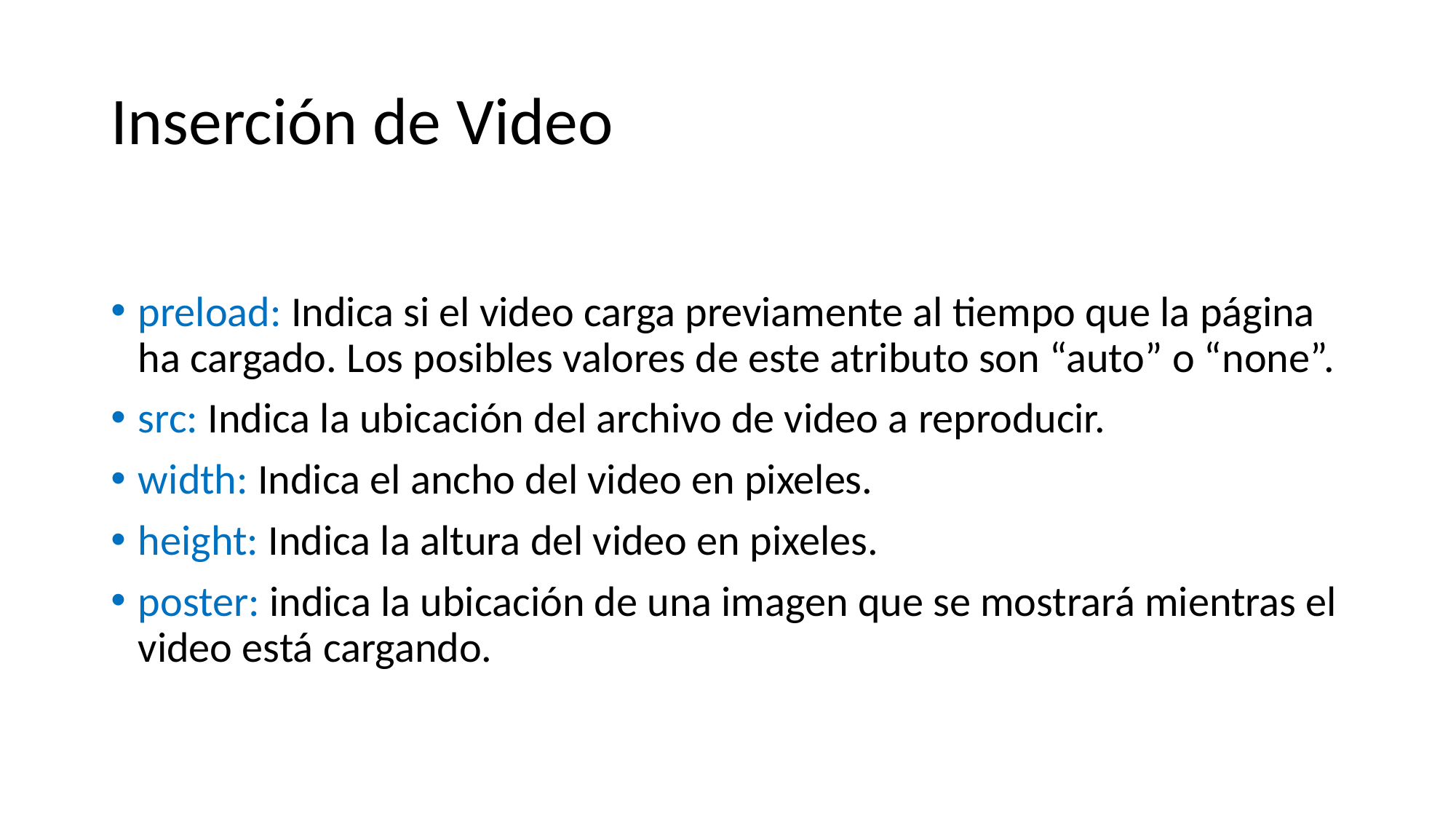

# Inserción de Video

preload: Indica si el video carga previamente al tiempo que la página ha cargado. Los posibles valores de este atributo son “auto” o “none”.
src: Indica la ubicación del archivo de video a reproducir.
width: Indica el ancho del video en pixeles.
height: Indica la altura del video en pixeles.
poster: indica la ubicación de una imagen que se mostrará mientras el video está cargando.